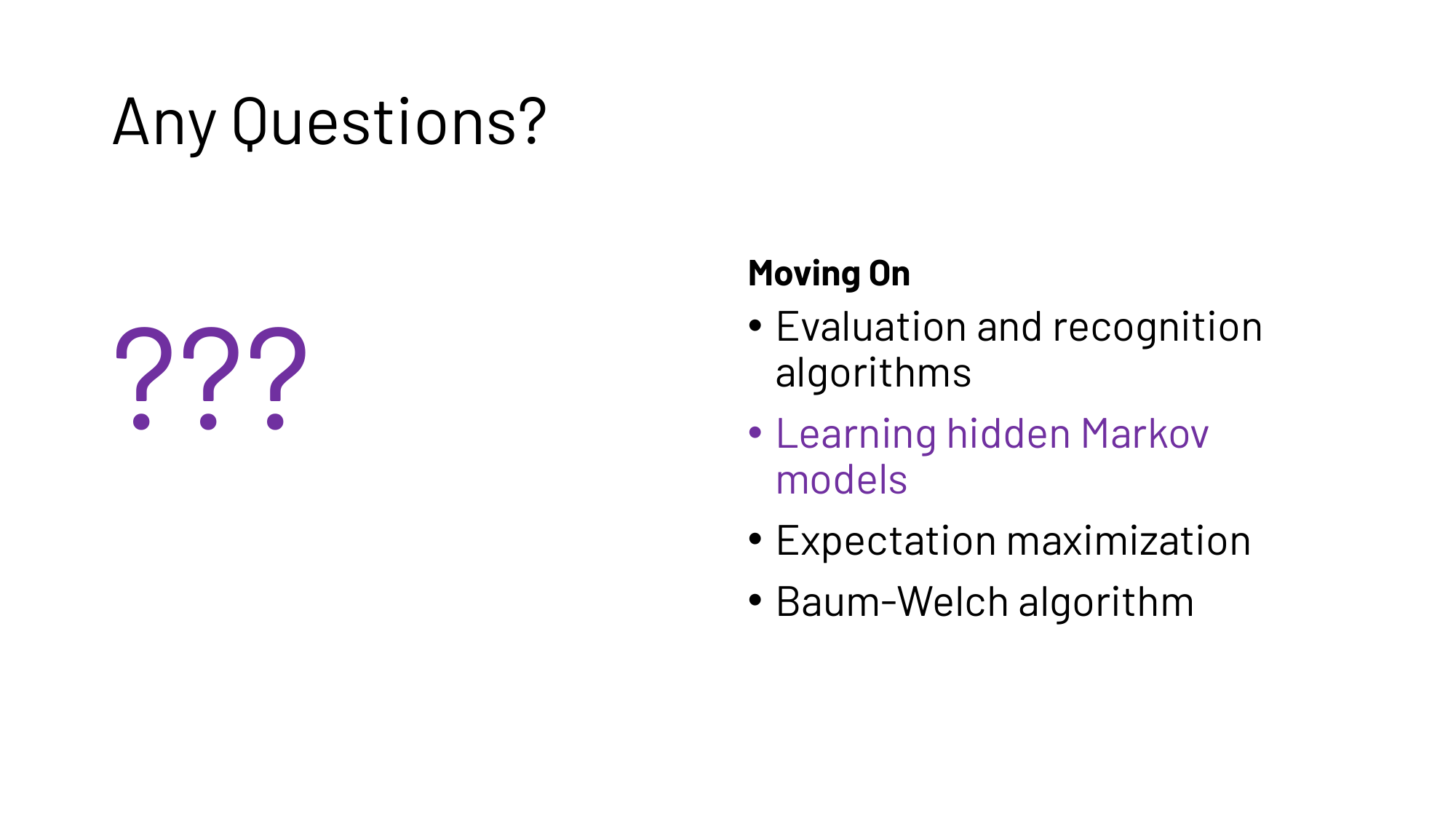

# Any Questions?

Moving On
???
Evaluation and recognition algorithms
Learning hidden Markov models
Expectation maximization
Baum-Welch algorithm